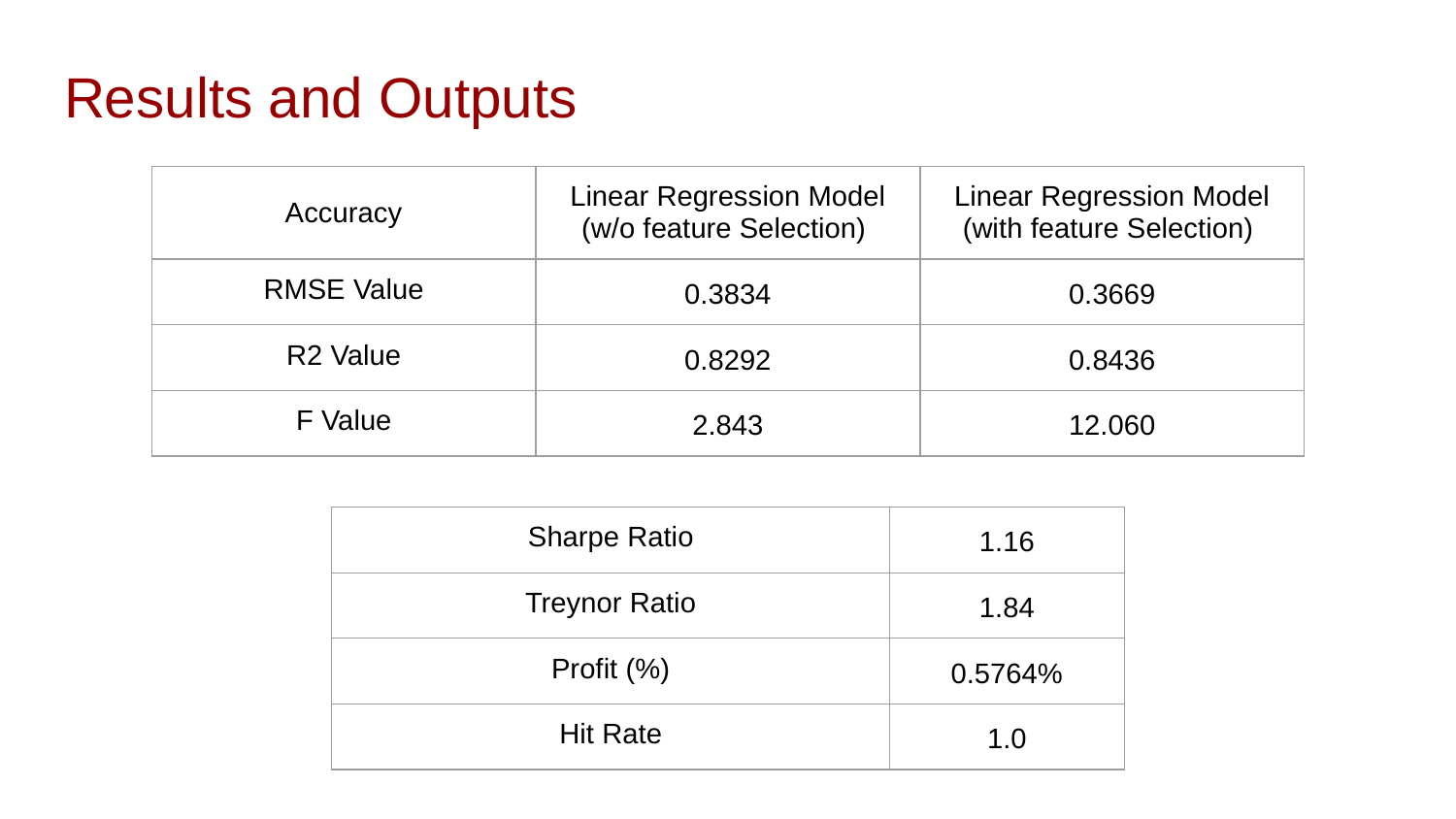

# Results and Outputs
| Accuracy | Linear Regression Model (w/o feature Selection) | Linear Regression Model (with feature Selection) |
| --- | --- | --- |
| RMSE Value | 0.3834 | 0.3669 |
| R2 Value | 0.8292 | 0.8436 |
| F Value | 2.843 | 12.060 |
| Sharpe Ratio | 1.16 |
| --- | --- |
| Treynor Ratio | 1.84 |
| Profit (%) | 0.5764% |
| Hit Rate | 1.0 |